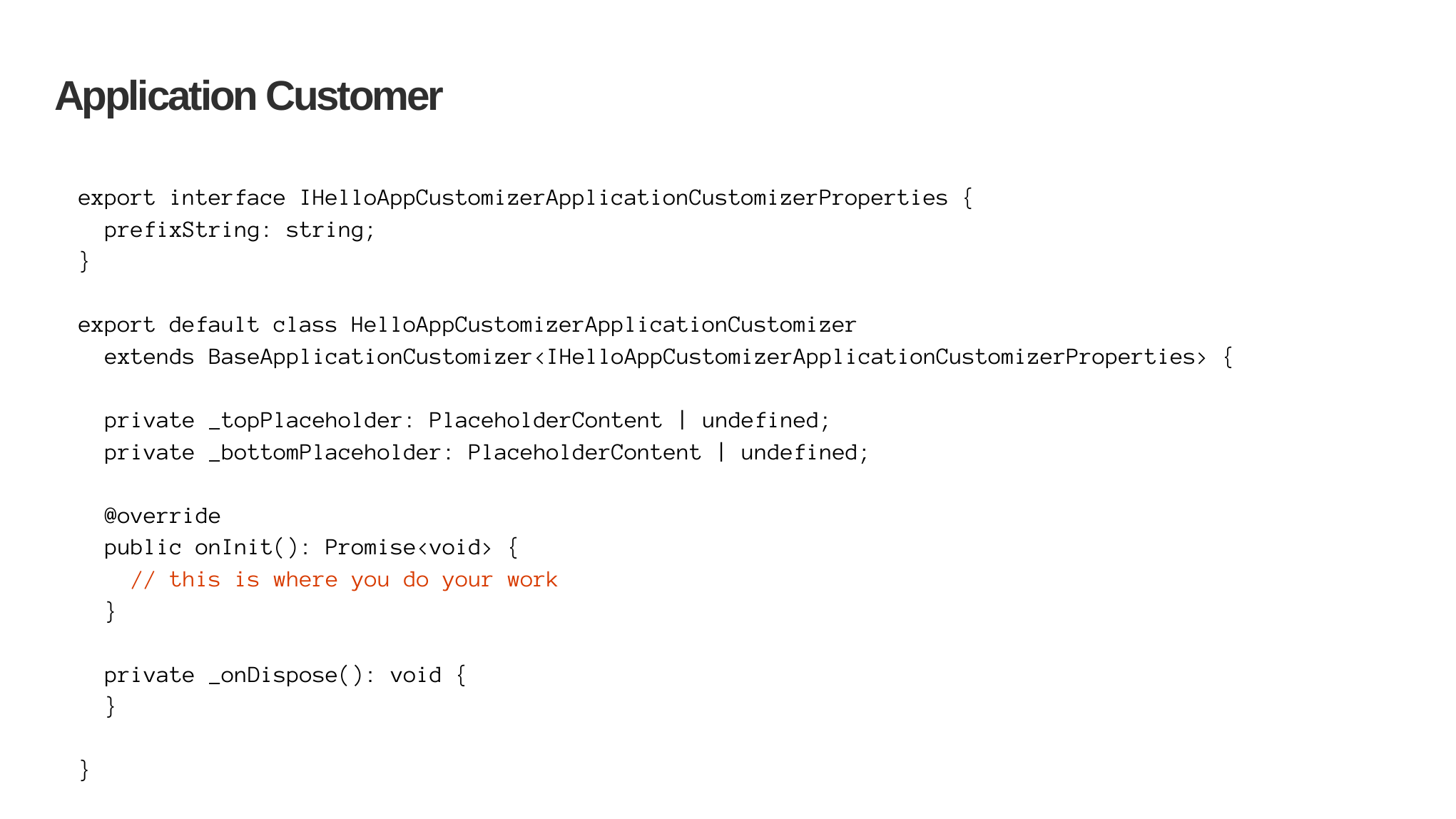

# Application Customer
export interface IHelloAppCustomizerApplicationCustomizerProperties {
  prefixString: string;
}

export default class HelloAppCustomizerApplicationCustomizer
  extends BaseApplicationCustomizer<IHelloAppCustomizerApplicationCustomizerProperties> {

  private _topPlaceholder: PlaceholderContent | undefined;
  private _bottomPlaceholder: PlaceholderContent | undefined;

  @override
  public onInit(): Promise<void> {
    // this is where you do your work
  }

  private _onDispose(): void {
  }

}